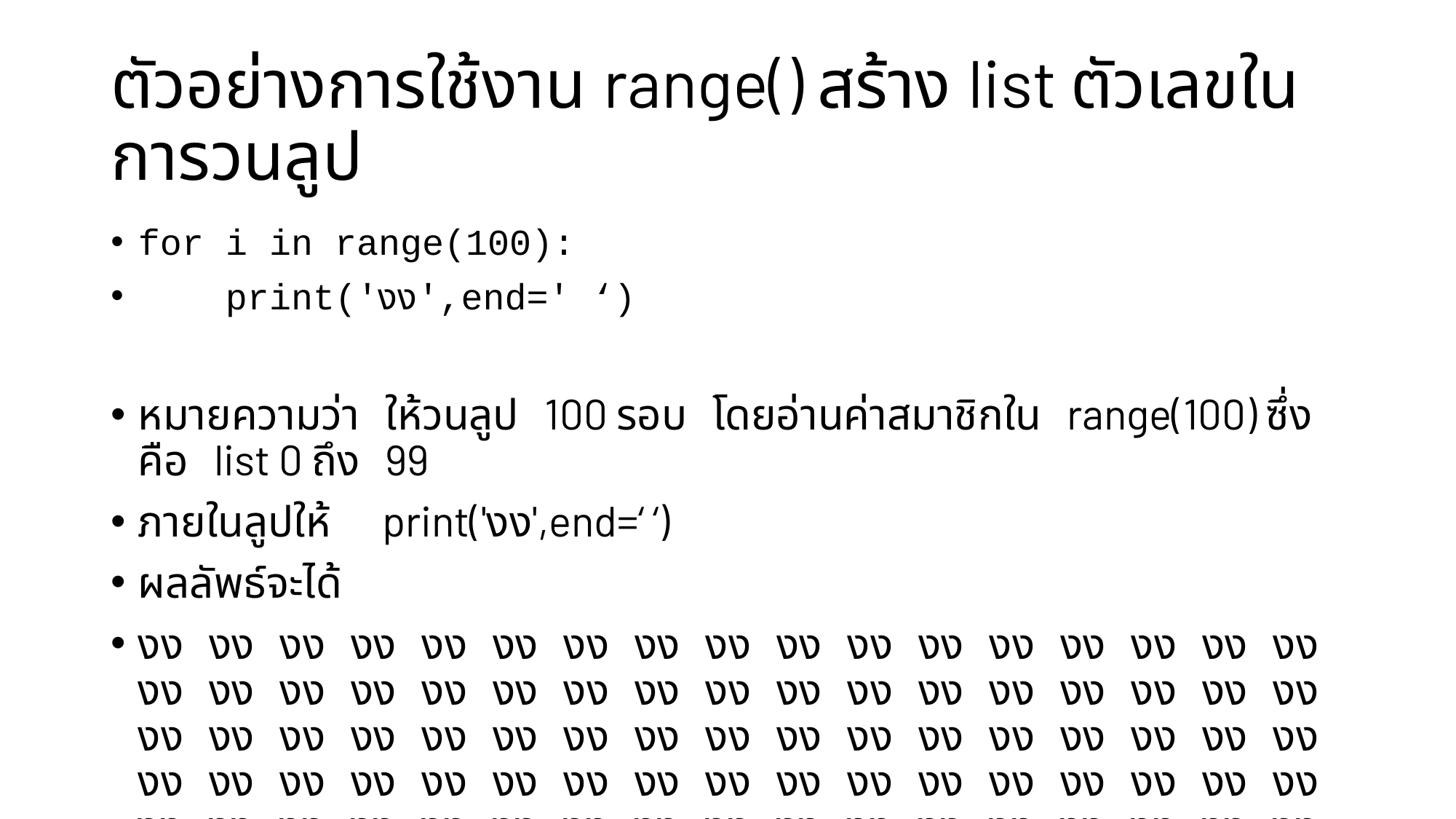

# ตัวอย่างการใช้งาน range() สร้าง list ตัวเลขในการวนลูป
for i in range(100):
    print('งง',end=' ‘)

หมายความว่า ให้วนลูป 100 รอบ โดยอ่านค่าสมาชิกใน range(100) ซึ่งคือ list 0 ถึง 99
ภายในลูปให้  print('งง',end=‘ ‘)
ผลลัพธ์จะได้
งง งง งง งง งง งง งง งง งง งง งง งง งง งง งง งง งง งง งง งง งง งง งง งง งง งง งง งง งง งง งง งง งง งง งง งง งง งง งง งง งง งง งง งง งง งง งง งง งง งง งง งง งง งง งง งง งง งง งง งง งง งง งง งง งง งง งง งง งง งง งง งง งง งง งง งง งง งง งง งง งง งง งง งง งง งง งง งง งง งง งง งง งง งง งง งง งง งง งง งง